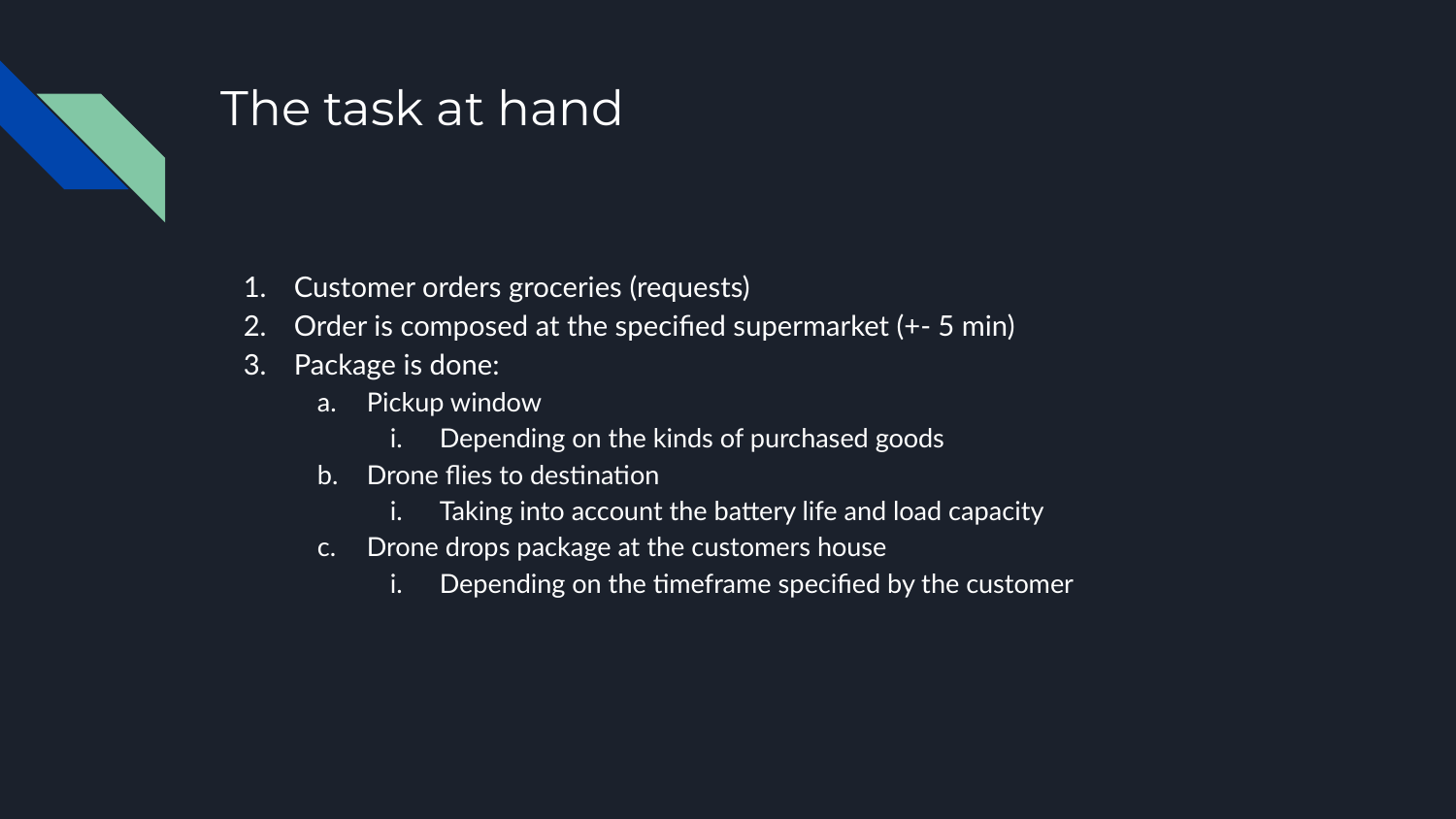

# The task at hand
Customer orders groceries (requests)
Order is composed at the specified supermarket (+- 5 min)
Package is done:
Pickup window
Depending on the kinds of purchased goods
Drone flies to destination
Taking into account the battery life and load capacity
Drone drops package at the customers house
Depending on the timeframe specified by the customer